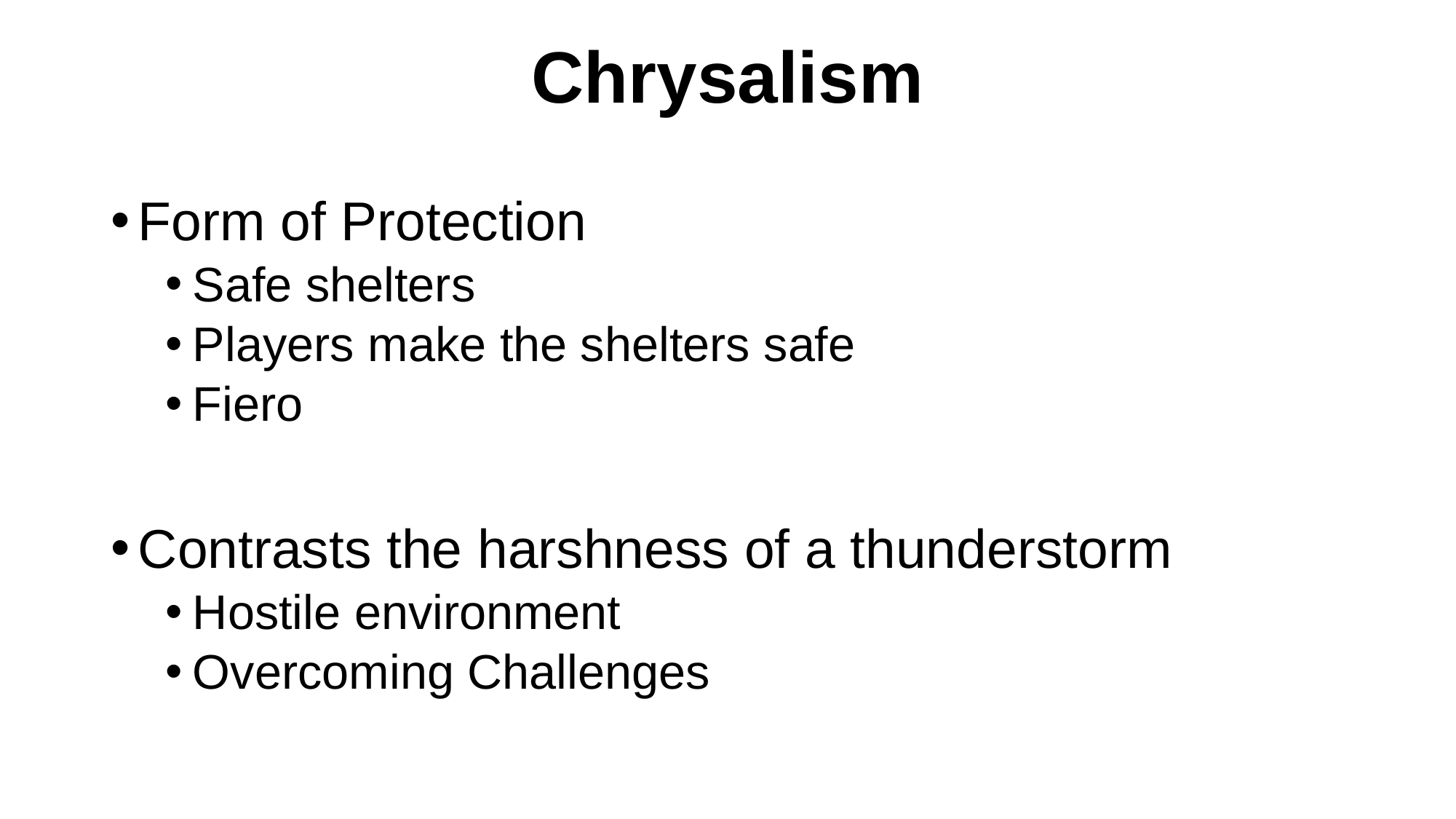

# Chrysalism
Form of Protection
Safe shelters
Players make the shelters safe
Fiero

Contrasts the harshness of a thunderstorm
Hostile environment
Overcoming Challenges